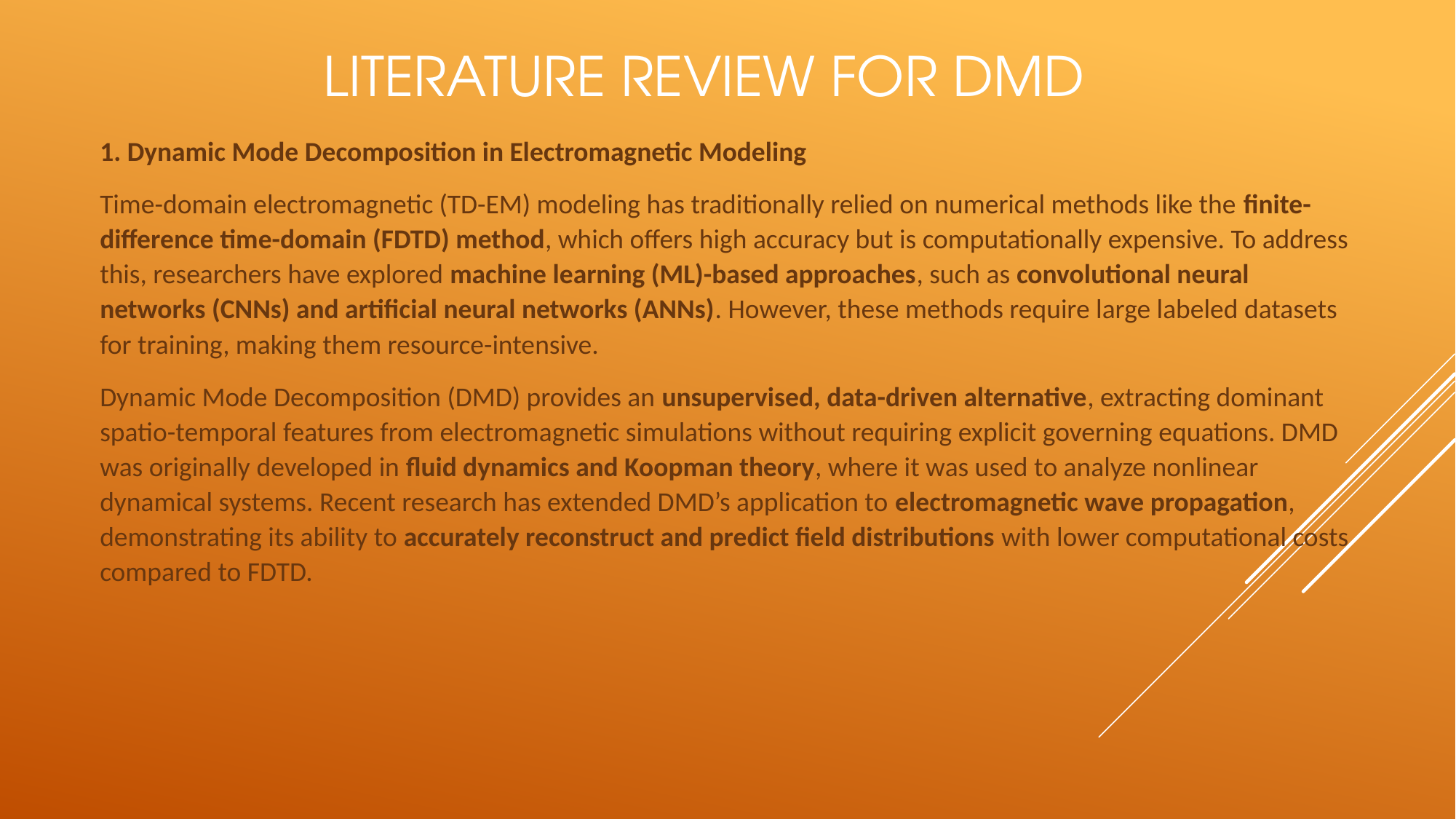

# LITERATURE REVIEW FOR DMD
1. Dynamic Mode Decomposition in Electromagnetic Modeling
Time-domain electromagnetic (TD-EM) modeling has traditionally relied on numerical methods like the finite-difference time-domain (FDTD) method, which offers high accuracy but is computationally expensive. To address this, researchers have explored machine learning (ML)-based approaches, such as convolutional neural networks (CNNs) and artificial neural networks (ANNs). However, these methods require large labeled datasets for training, making them resource-intensive.
Dynamic Mode Decomposition (DMD) provides an unsupervised, data-driven alternative, extracting dominant spatio-temporal features from electromagnetic simulations without requiring explicit governing equations. DMD was originally developed in fluid dynamics and Koopman theory, where it was used to analyze nonlinear dynamical systems. Recent research has extended DMD’s application to electromagnetic wave propagation, demonstrating its ability to accurately reconstruct and predict field distributions with lower computational costs compared to FDTD.